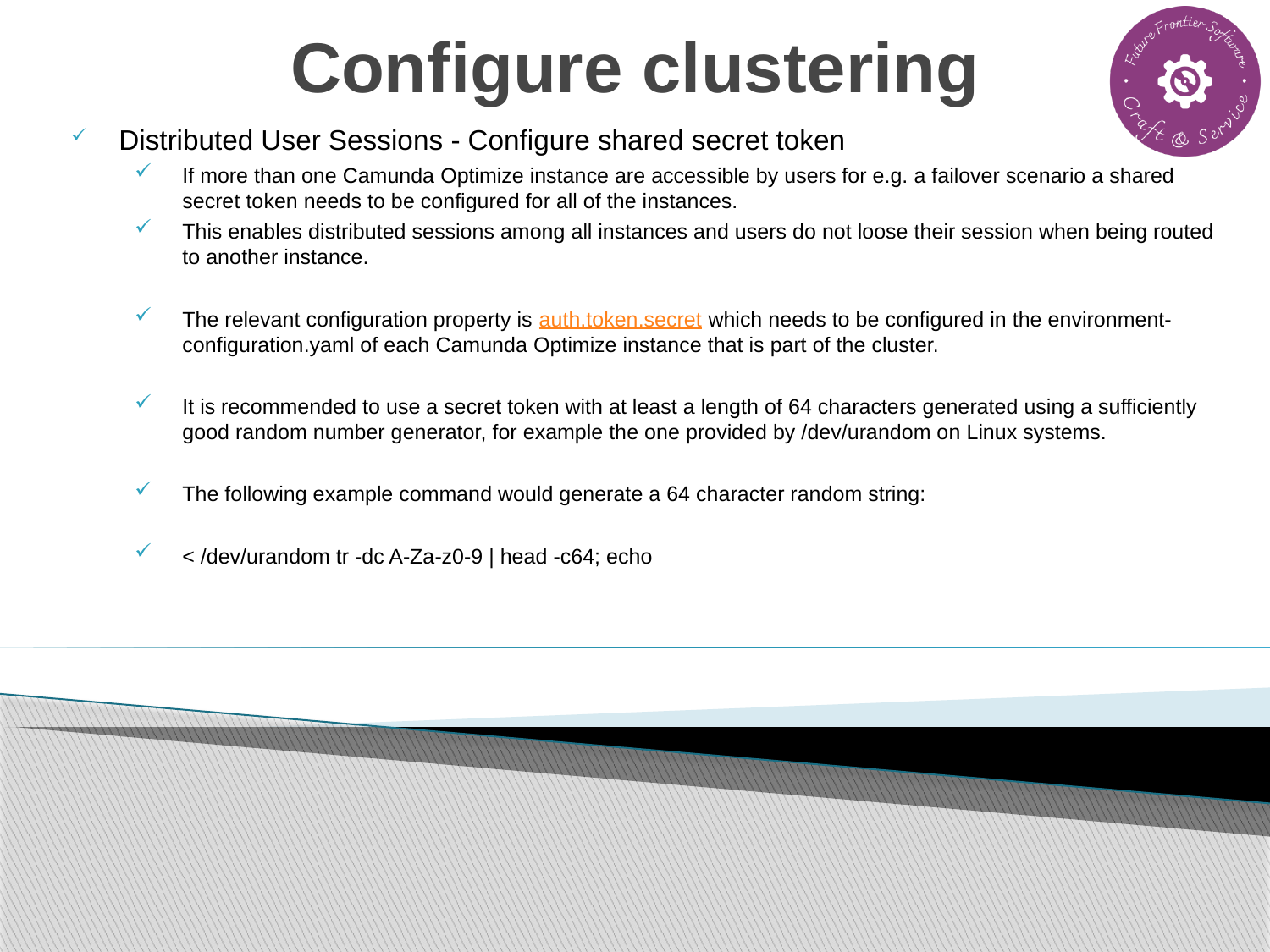

# Configure clustering
Distributed User Sessions - Configure shared secret token
If more than one Camunda Optimize instance are accessible by users for e.g. a failover scenario a shared secret token needs to be configured for all of the instances.
This enables distributed sessions among all instances and users do not loose their session when being routed to another instance.

The relevant configuration property is auth.token.secret which needs to be configured in the environment-configuration.yaml of each Camunda Optimize instance that is part of the cluster.

It is recommended to use a secret token with at least a length of 64 characters generated using a sufficiently good random number generator, for example the one provided by /dev/urandom on Linux systems.

The following example command would generate a 64 character random string:

< /dev/urandom tr -dc A-Za-z0-9 | head -c64; echo